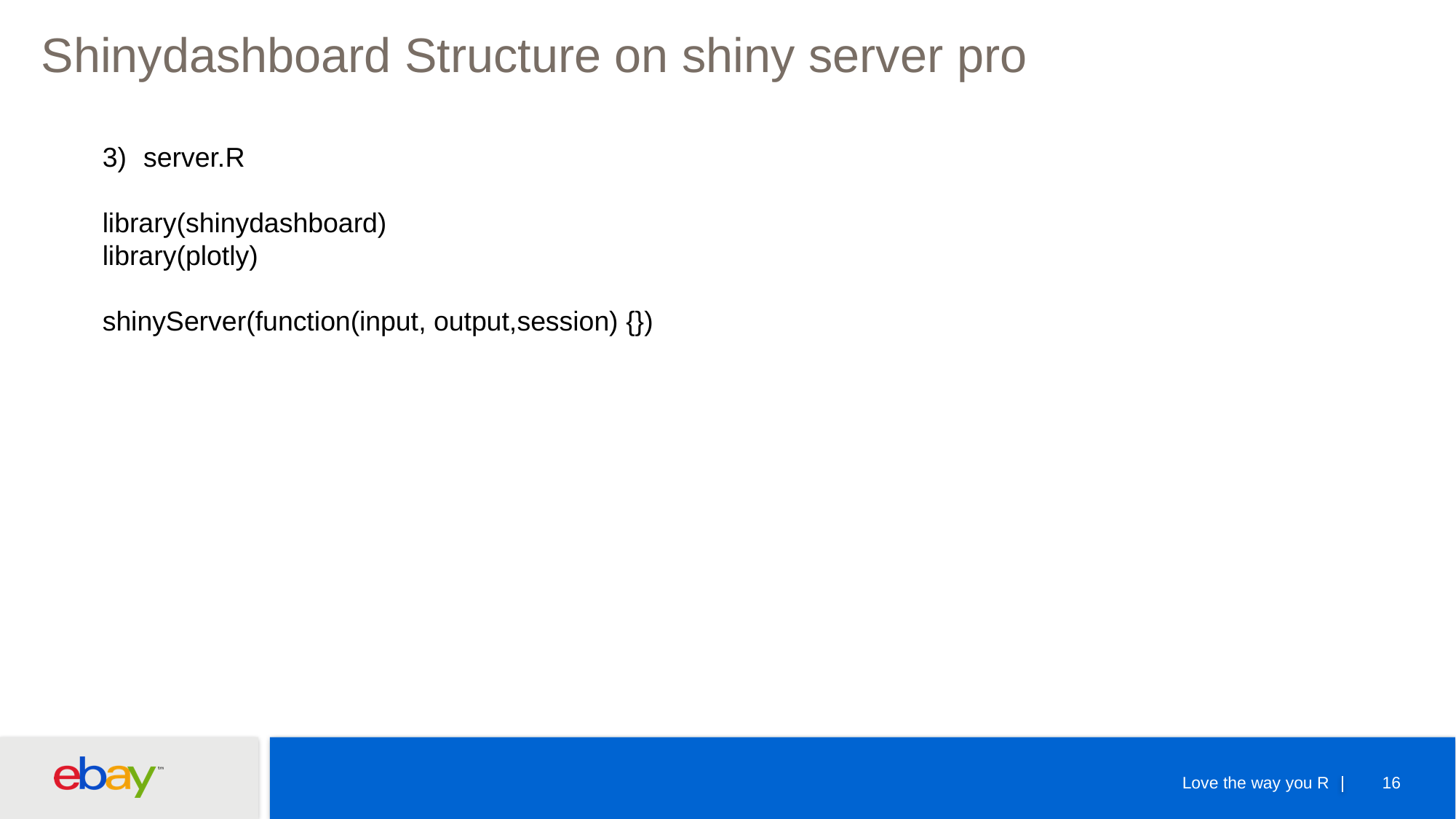

Shinydashboard Structure on shiny server pro
server.R

library(shinydashboard)
library(plotly)

shinyServer(function(input, output,session) {})

Love the way you R
16